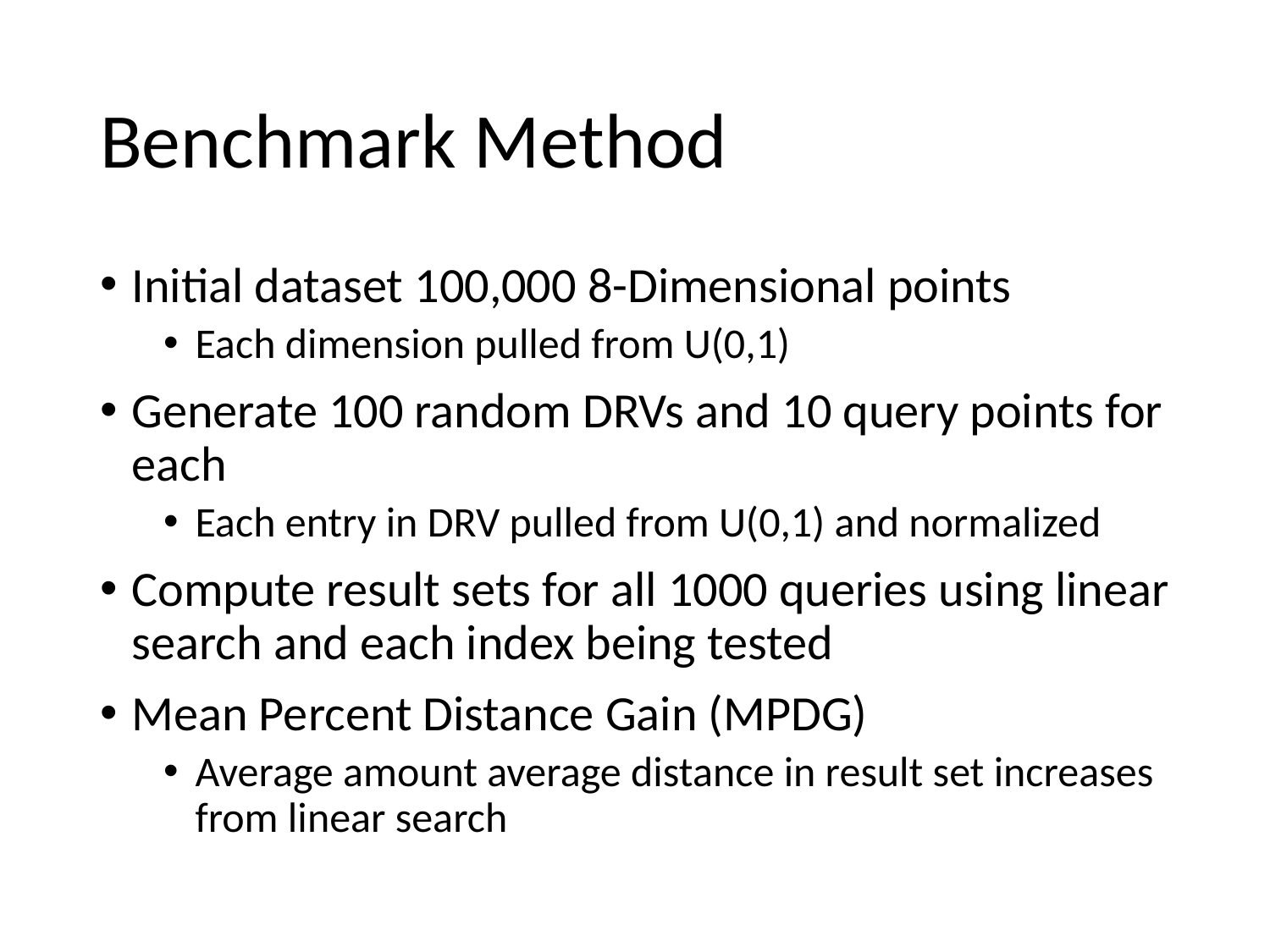

# Benchmark Method
Initial dataset 100,000 8-Dimensional points
Each dimension pulled from U(0,1)
Generate 100 random DRVs and 10 query points for each
Each entry in DRV pulled from U(0,1) and normalized
Compute result sets for all 1000 queries using linear search and each index being tested
Mean Percent Distance Gain (MPDG)
Average amount average distance in result set increases from linear search